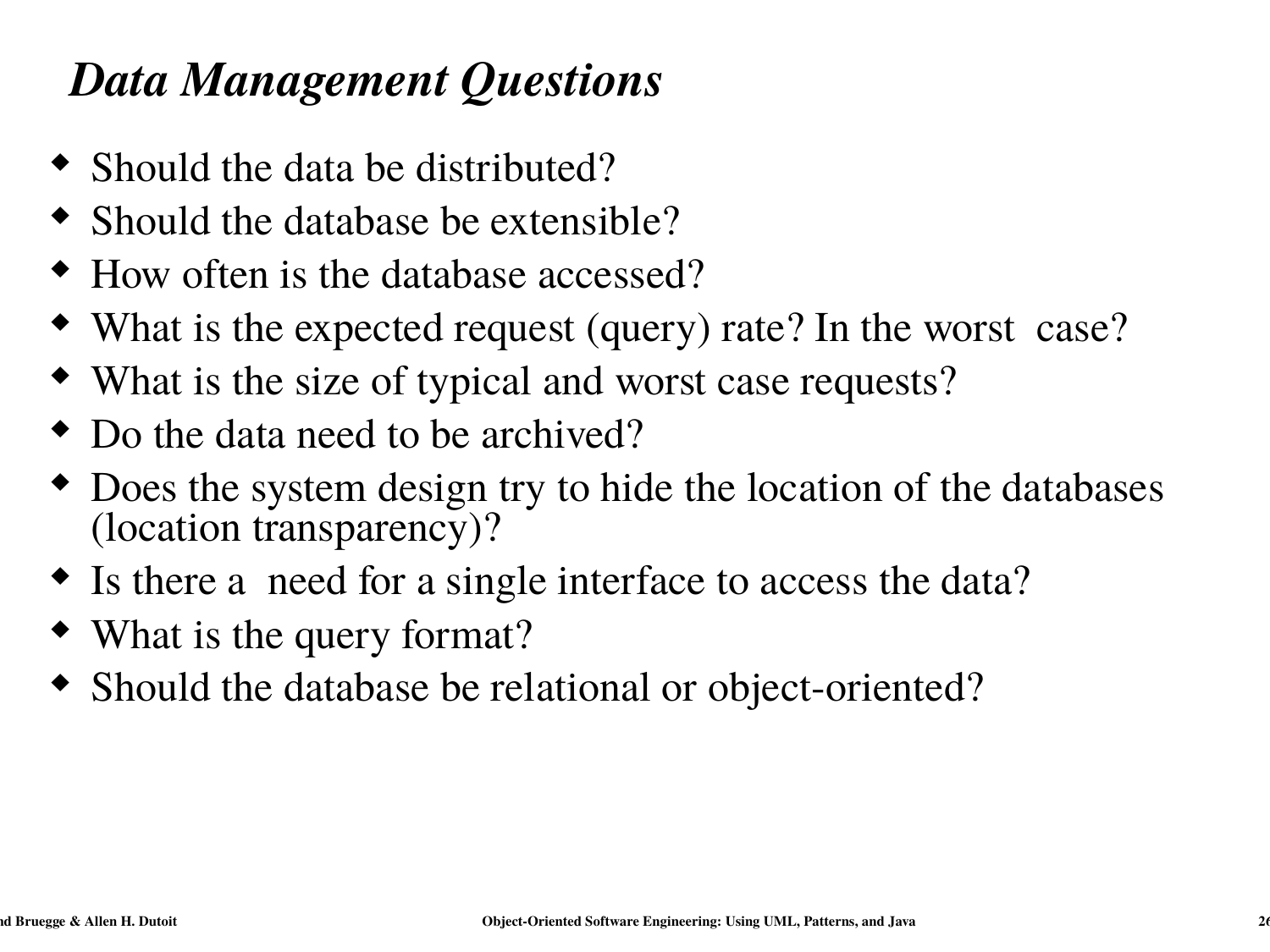

# Data Management Questions
Should the data be distributed?
Should the database be extensible?
How often is the database accessed?
What is the expected request (query) rate? In the worst  case?
What is the size of typical and worst case requests?
Do the data need to be archived?
Does the system design try to hide the location of the databases (location transparency)?
Is there a  need for a single interface to access the data?
What is the query format?
Should the database be relational or object-oriented?